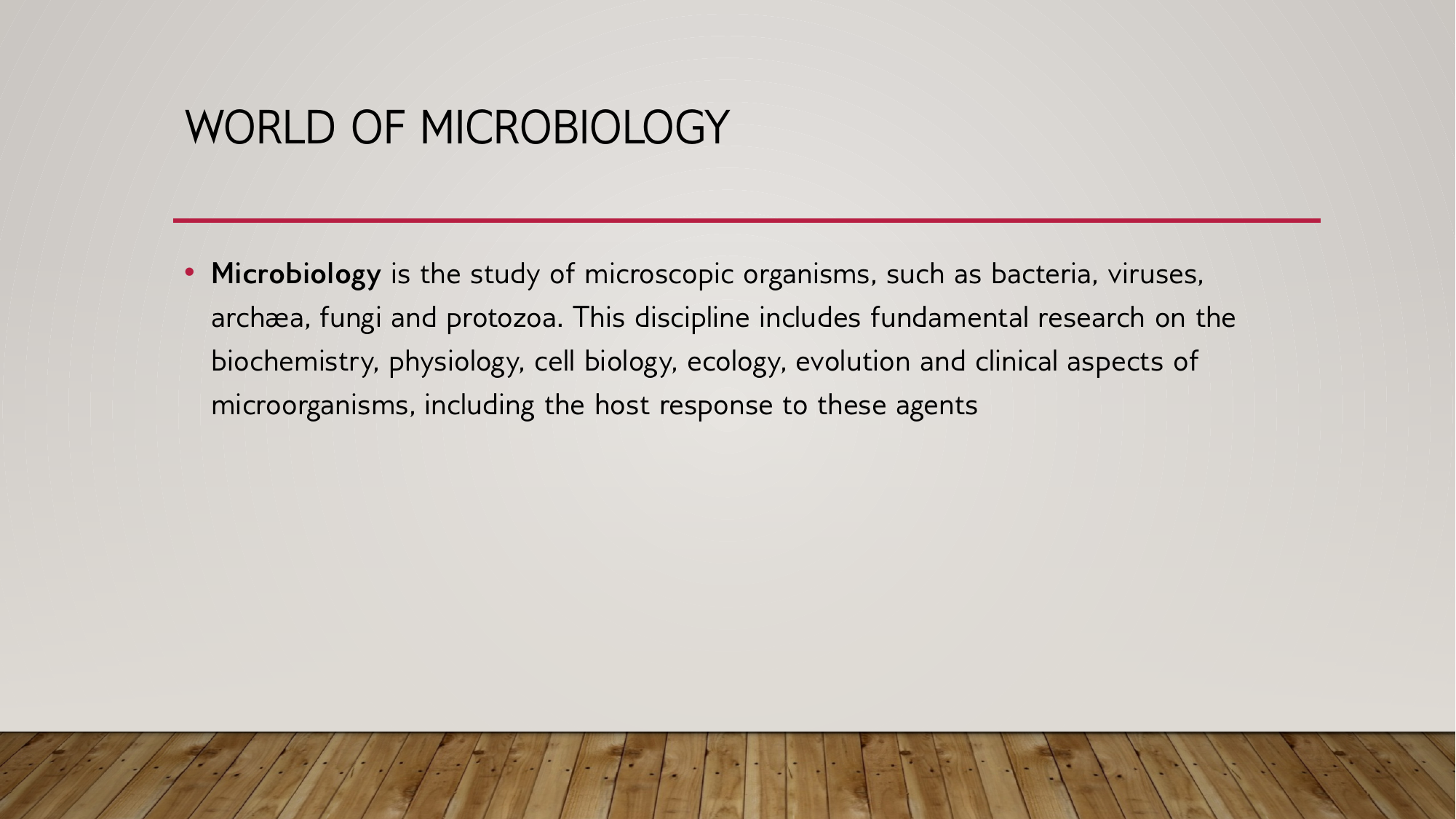

# World of Microbiology
Microbiology is the study of microscopic organisms, such as bacteria, viruses, archaea, fungi and protozoa. This discipline includes fundamental research on the biochemistry, physiology, cell biology, ecology, evolution and clinical aspects of microorganisms, including the host response to these agents